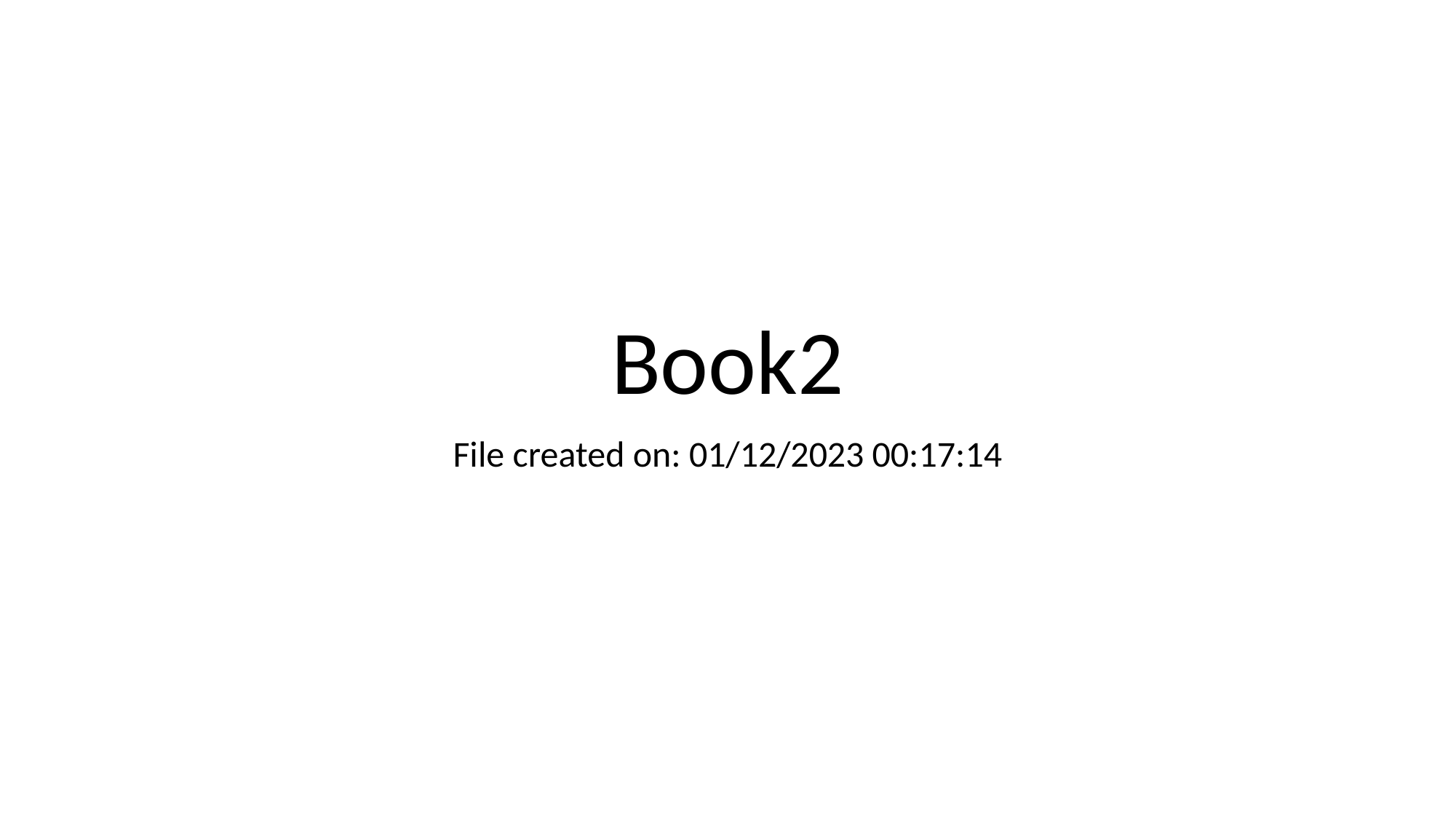

# Book2
File created on: 01/12/2023 00:17:14